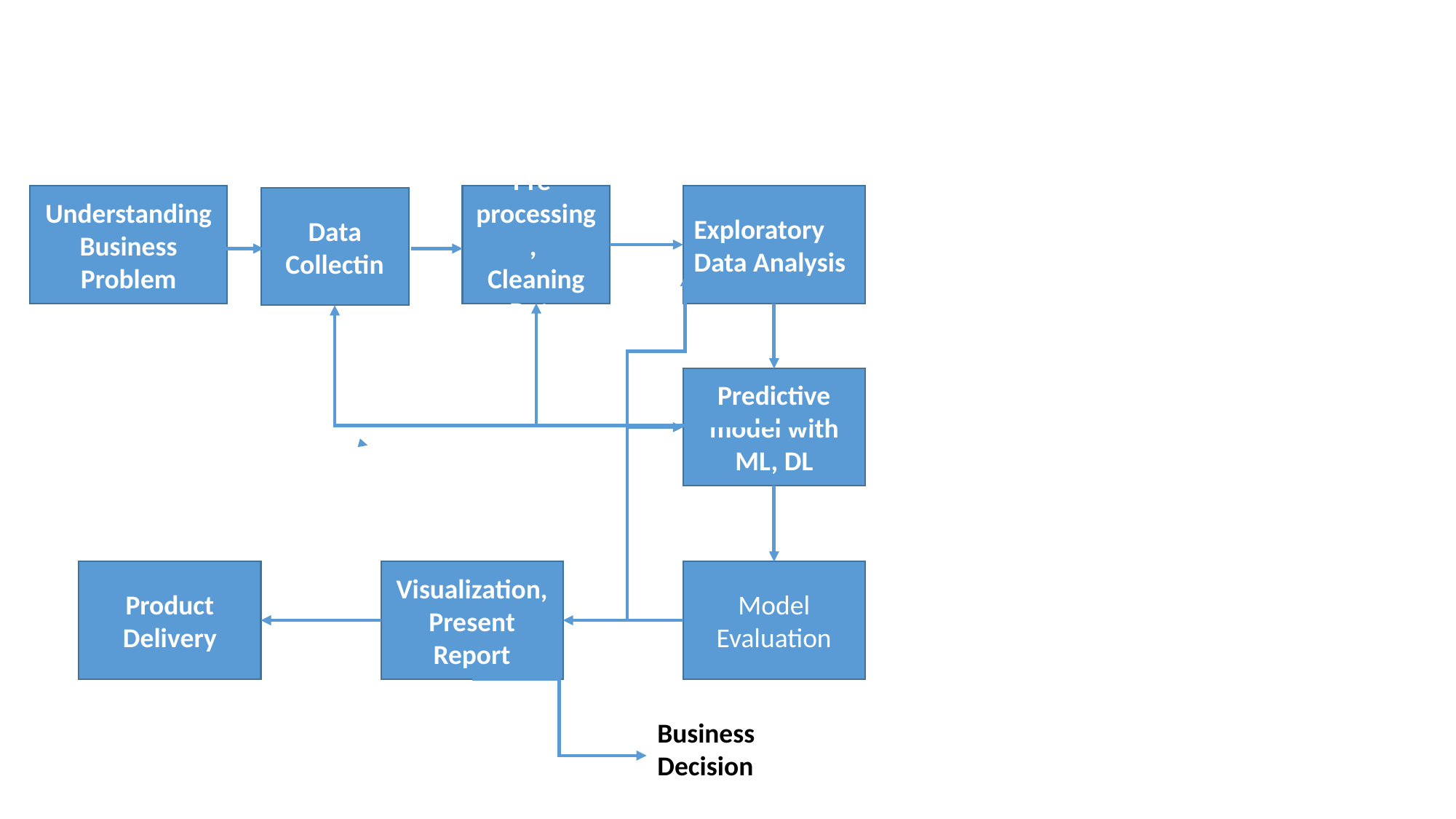

Understanding Business Problem
Pre-processing,
 Cleaning  Data
Exploratory Data Analysis
Data Collectin
Predictive model with ML, DL
Product Delivery
Visualization,
Present Report
Model Evaluation
Business Decision